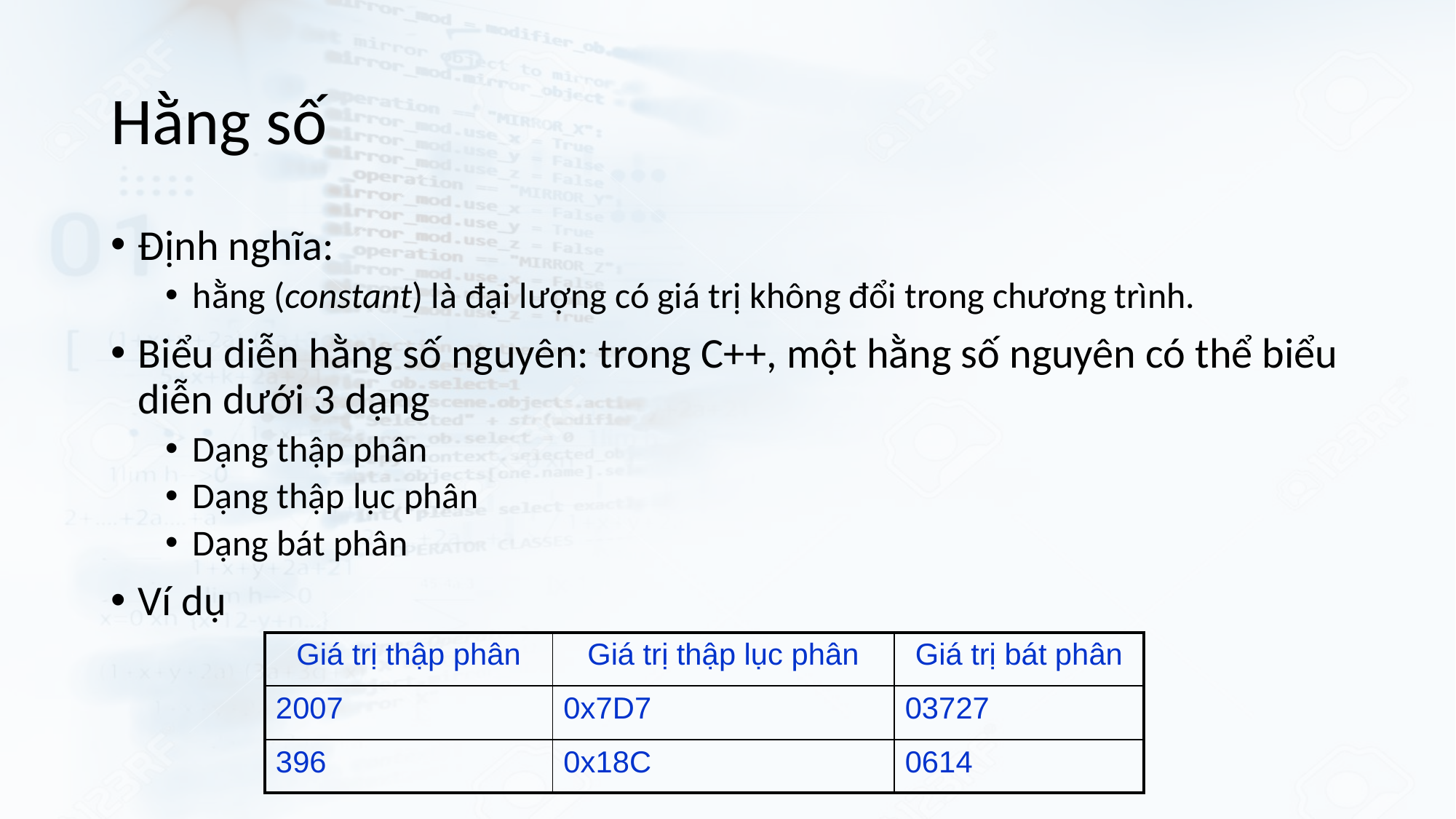

# Hằng số
Định nghĩa:
hằng (constant) là đại lượng có giá trị không đổi trong chương trình.
Biểu diễn hằng số nguyên: trong C++, một hằng số nguyên có thể biểu diễn dưới 3 dạng
Dạng thập phân
Dạng thập lục phân
Dạng bát phân
Ví dụ

| Giá trị thập phân | Giá trị thập lục phân | Giá trị bát phân |
| --- | --- | --- |
| 2007 | 0x7D7 | 03727 |
| 396 | 0x18C | 0614 |